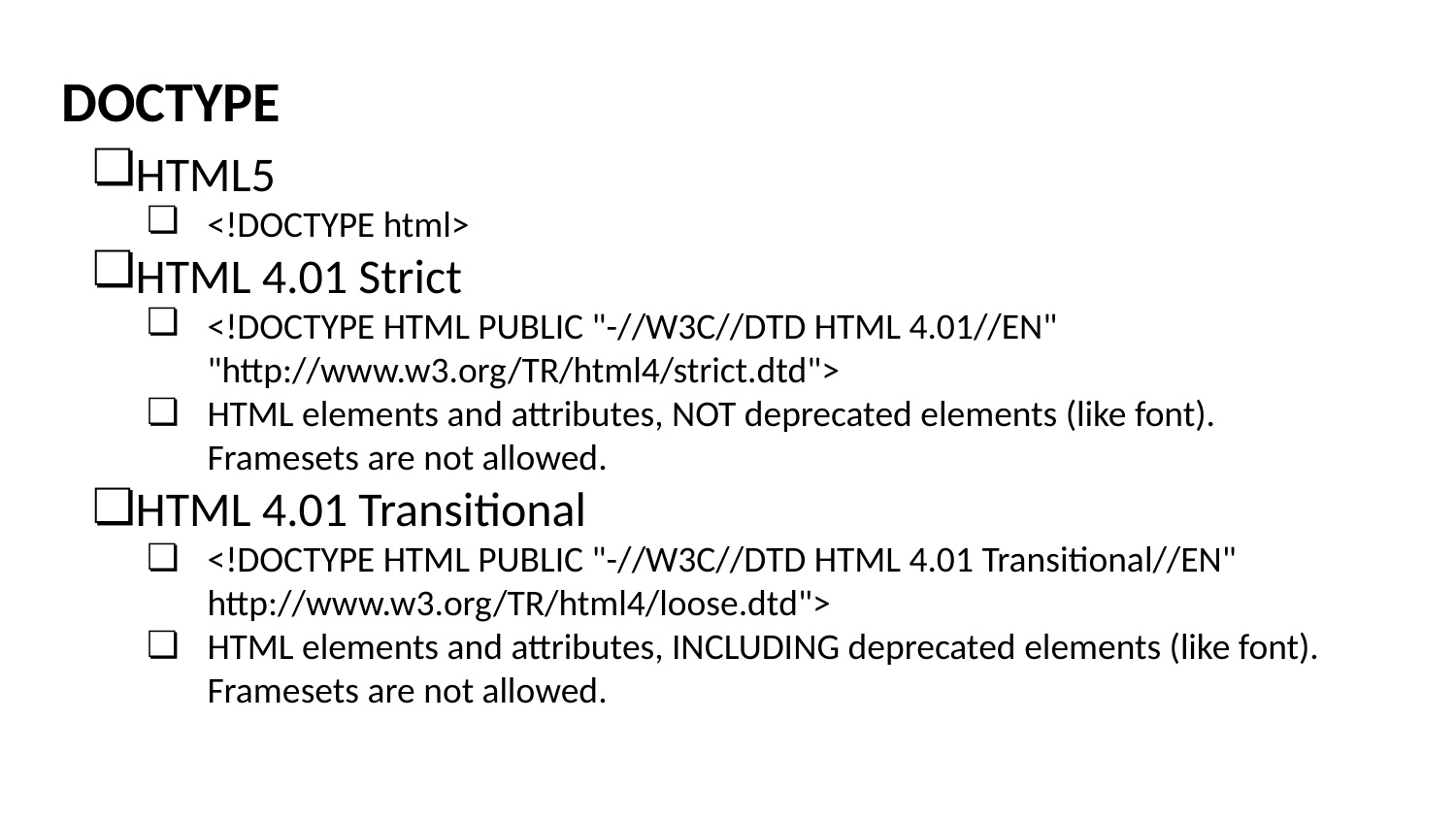

# DOCTYPE
HTML5
<!DOCTYPE html>
HTML 4.01 Strict
<!DOCTYPE HTML PUBLIC "-//W3C//DTD HTML 4.01//EN" "http://www.w3.org/TR/html4/strict.dtd">
HTML elements and attributes, NOT deprecated elements (like font). Framesets are not allowed.
HTML 4.01 Transitional
<!DOCTYPE HTML PUBLIC "-//W3C//DTD HTML 4.01 Transitional//EN" http://www.w3.org/TR/html4/loose.dtd">
HTML elements and attributes, INCLUDING deprecated elements (like font). Framesets are not allowed.